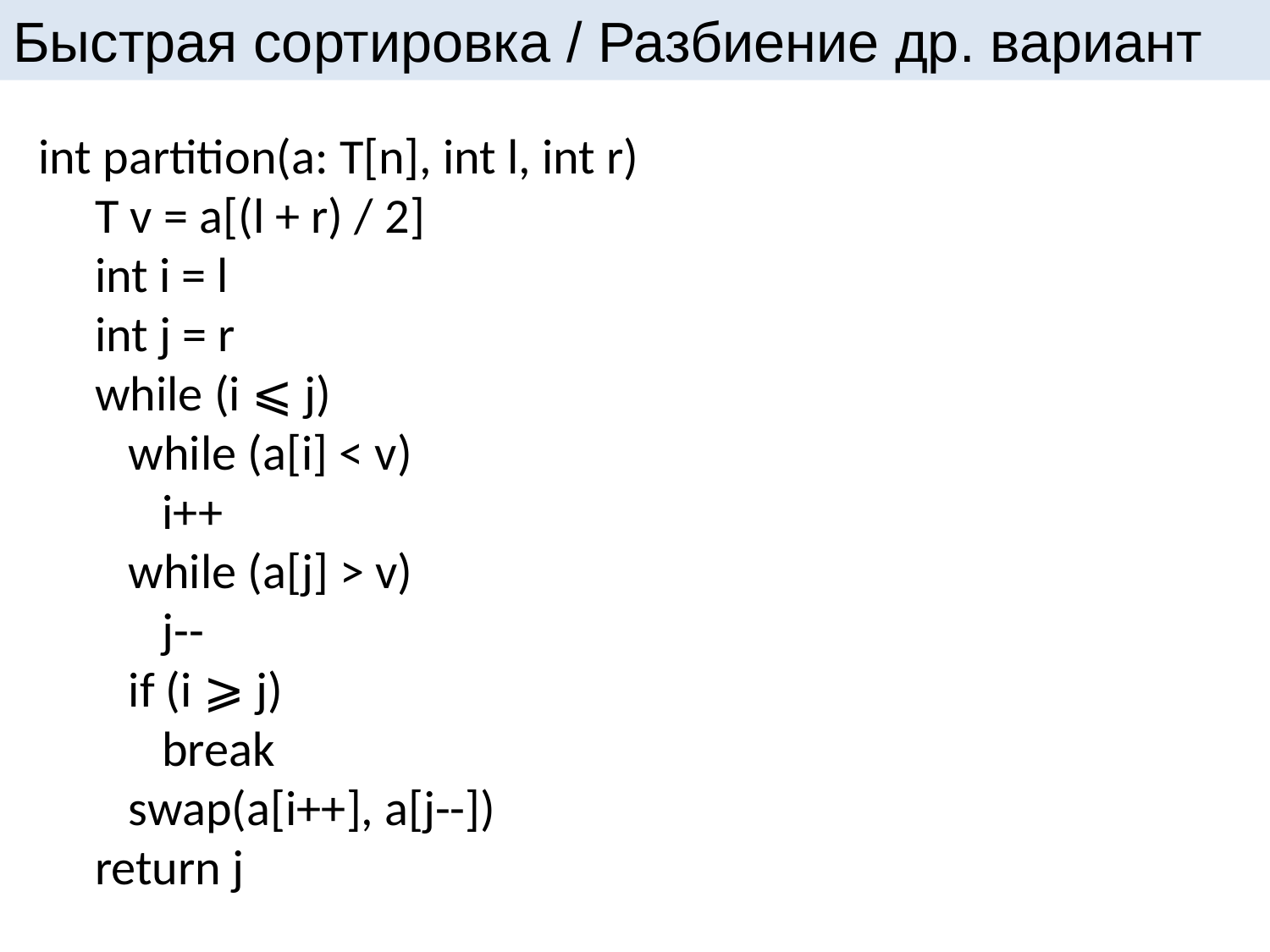

# Быстрая сортировка / Разбиение др. вариант
int partition(a: T[n], int l, int r)
     T v = a[(l + r) / 2]
     int i = l
     int j = r
     while (i ⩽ j)
        while (a[i] < v)
           i++
        while (a[j] > v)
           j--
        if (i ⩾ j)
           break
        swap(a[i++], a[j--])
     return j